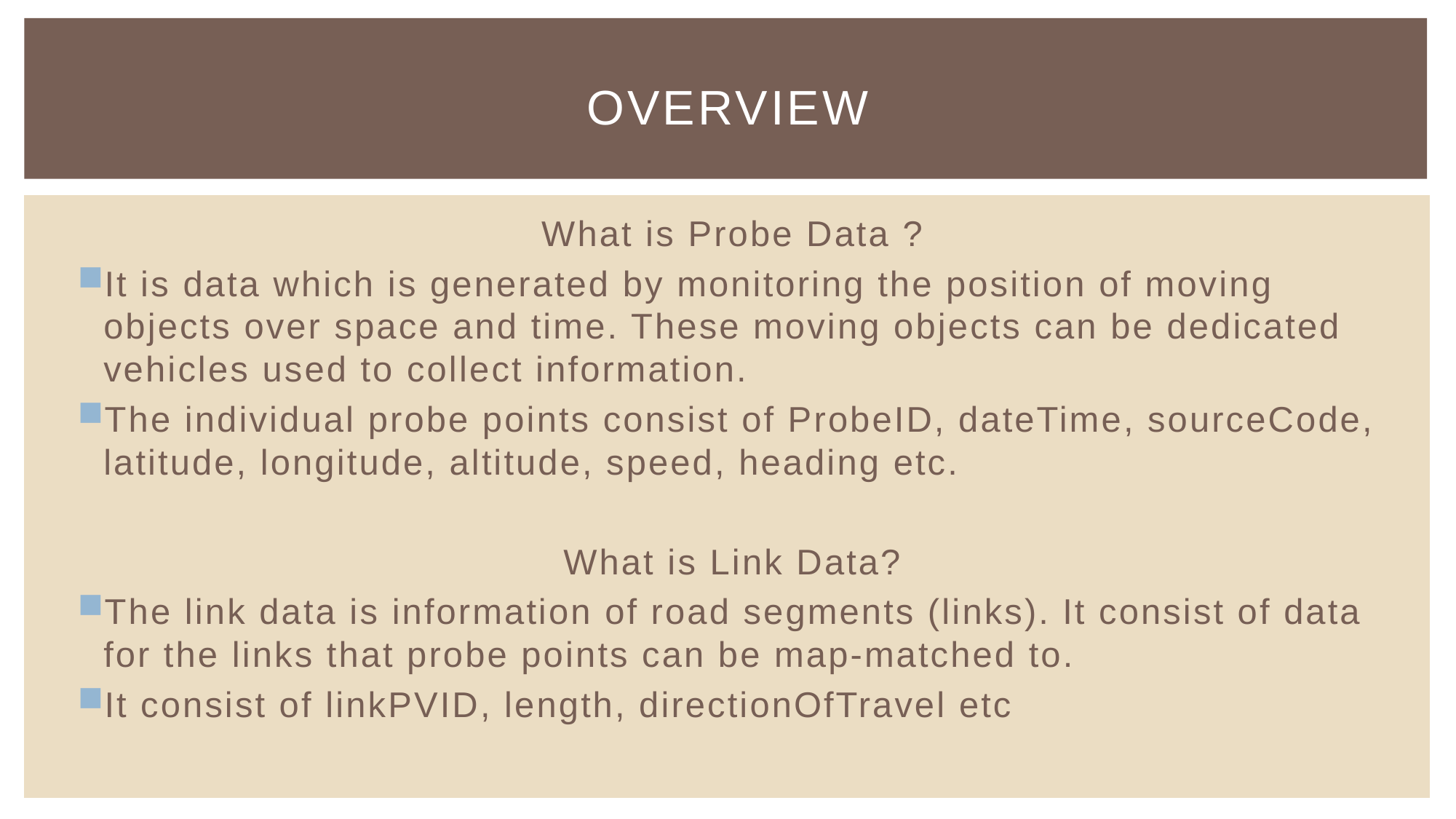

# oVERVIEW
What is Probe Data ?
It is data which is generated by monitoring the position of moving objects over space and time. These moving objects can be dedicated vehicles used to collect information.
The individual probe points consist of ProbeID, dateTime, sourceCode, latitude, longitude, altitude, speed, heading etc.

What is Link Data?
The link data is information of road segments (links). It consist of data for the links that probe points can be map-matched to.
It consist of linkPVID, length, directionOfTravel etc